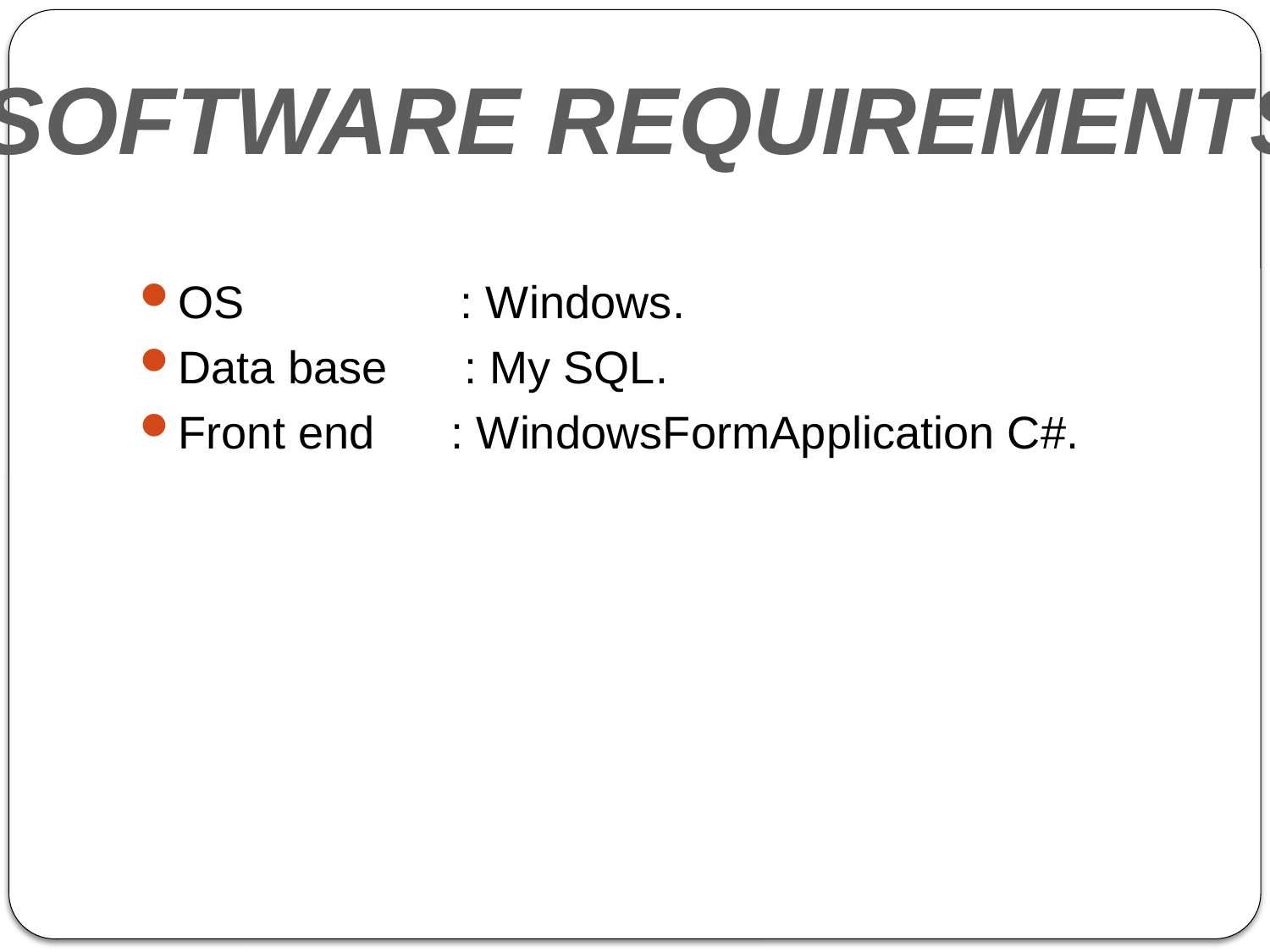

SOFTWARE REQUIREMENTS

OS                 : Windows.
Data base      : My SQL.
Front end      : WindowsFormApplication C#.